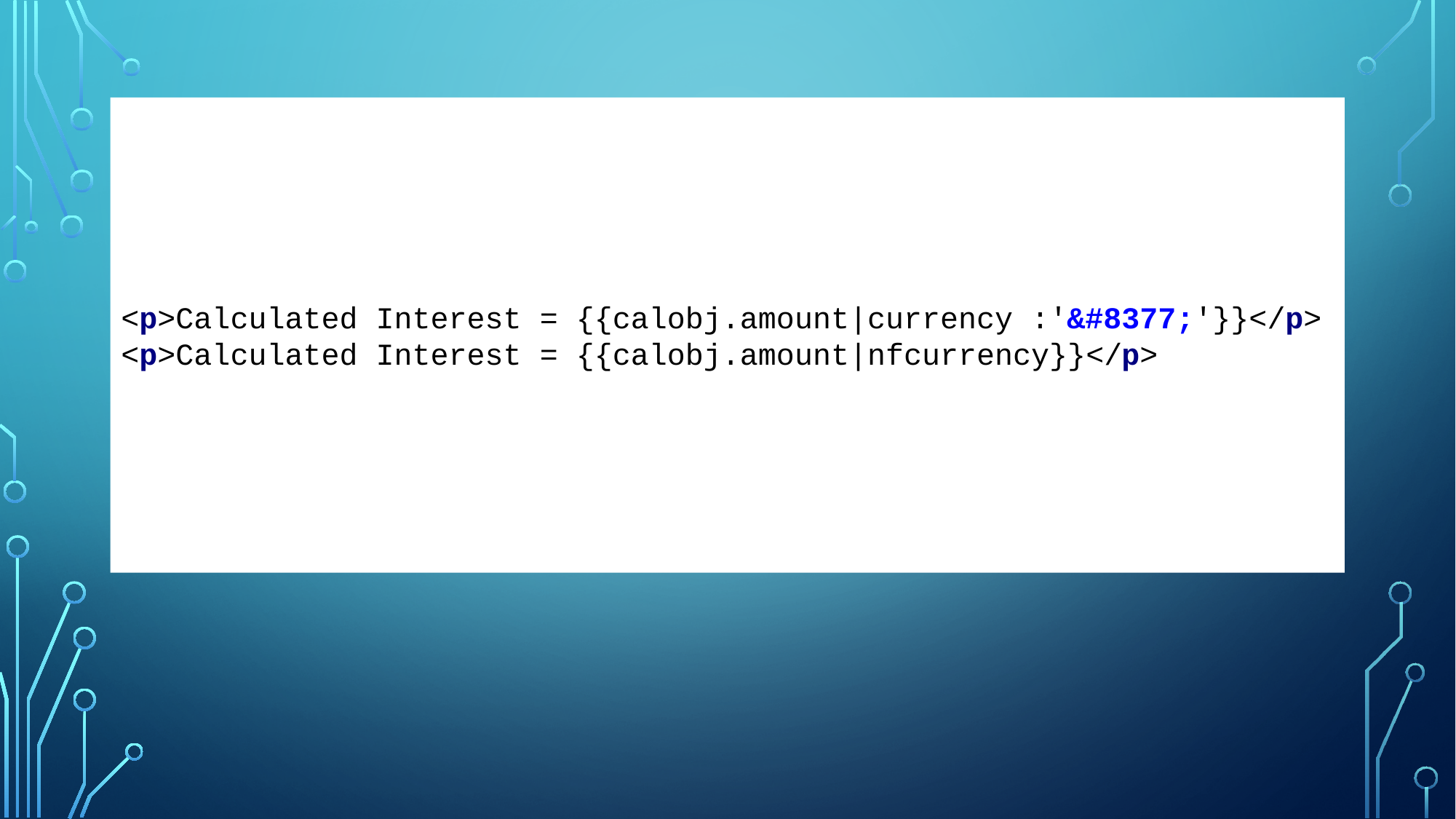

# CustOM FILTERS
<p>Calculated Interest = {{calobj.amount|currency :'&#8377;'}}</p>
<p>Calculated Interest = {{calobj.amount|nfcurrency}}</p>